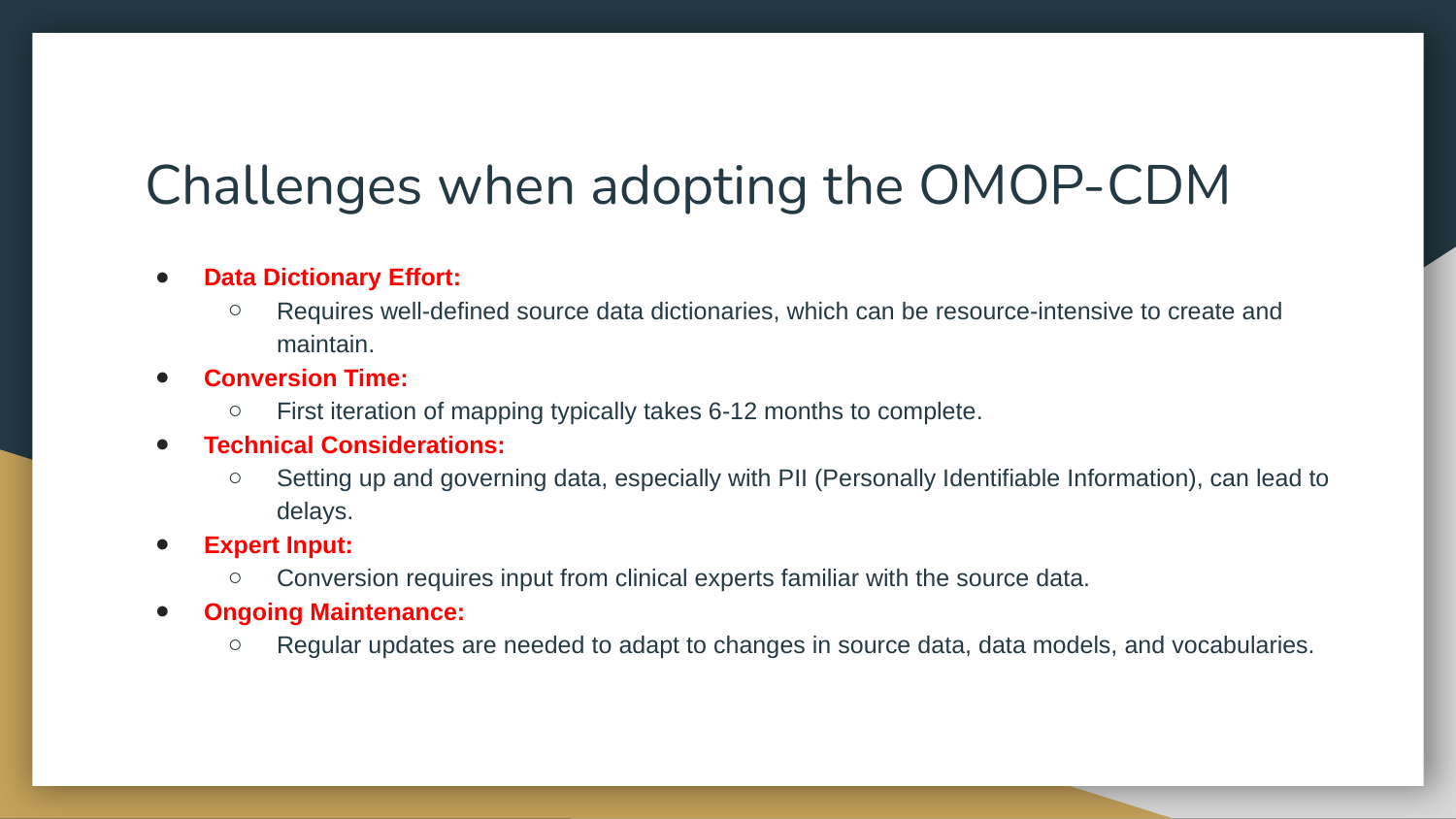

# Challenges when adopting the OMOP-CDM
Data Dictionary Effort:
Requires well-defined source data dictionaries, which can be resource-intensive to create and maintain.
Conversion Time:
First iteration of mapping typically takes 6-12 months to complete.
Technical Considerations:
Setting up and governing data, especially with PII (Personally Identifiable Information), can lead to delays.
Expert Input:
Conversion requires input from clinical experts familiar with the source data.
Ongoing Maintenance:
Regular updates are needed to adapt to changes in source data, data models, and vocabularies.